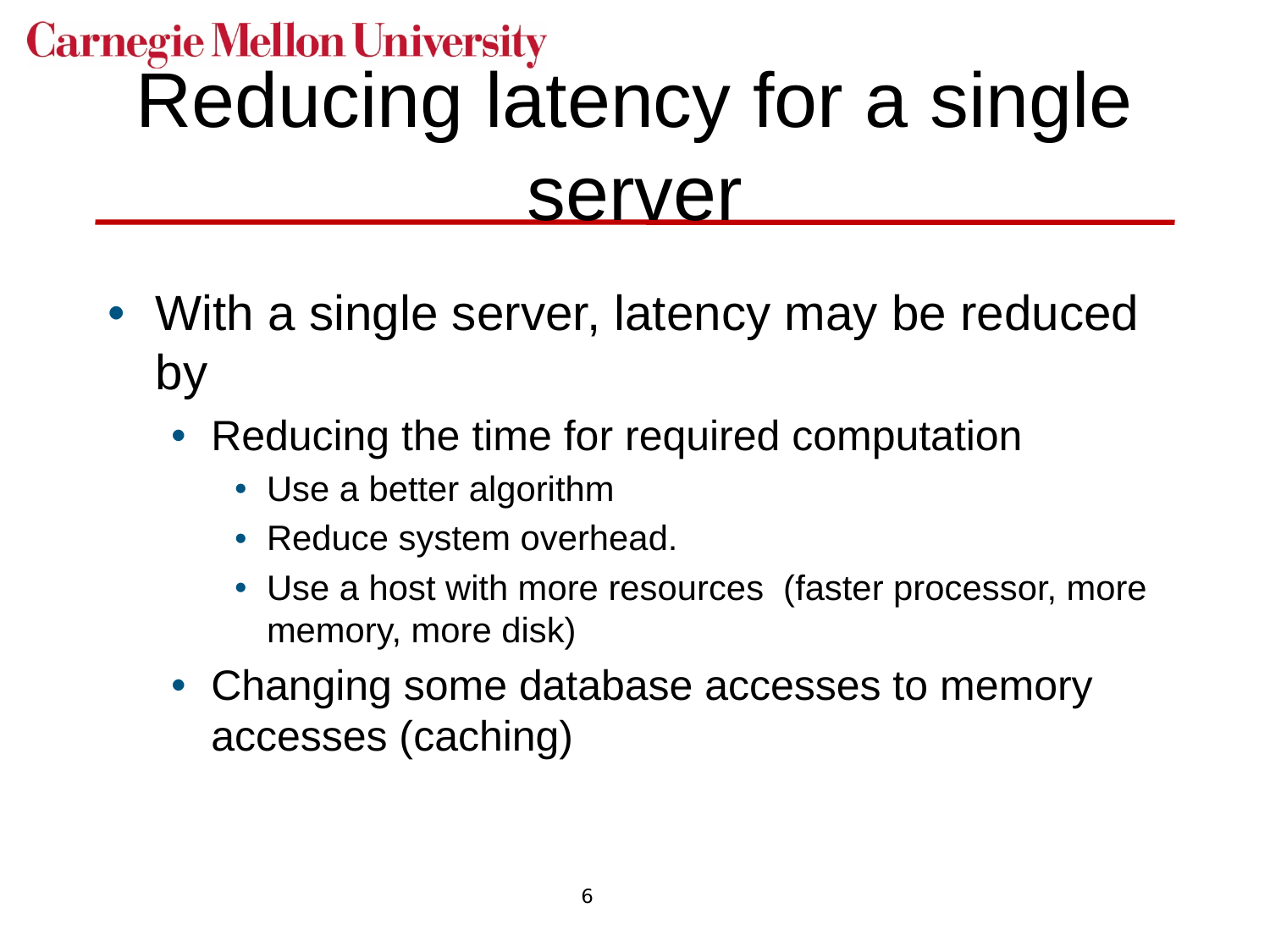

# Reducing latency for a single server
With a single server, latency may be reduced by
Reducing the time for required computation
Use a better algorithm
Reduce system overhead.
Use a host with more resources  (faster processor, more memory, more disk)
Changing some database accesses to memory accesses (caching)